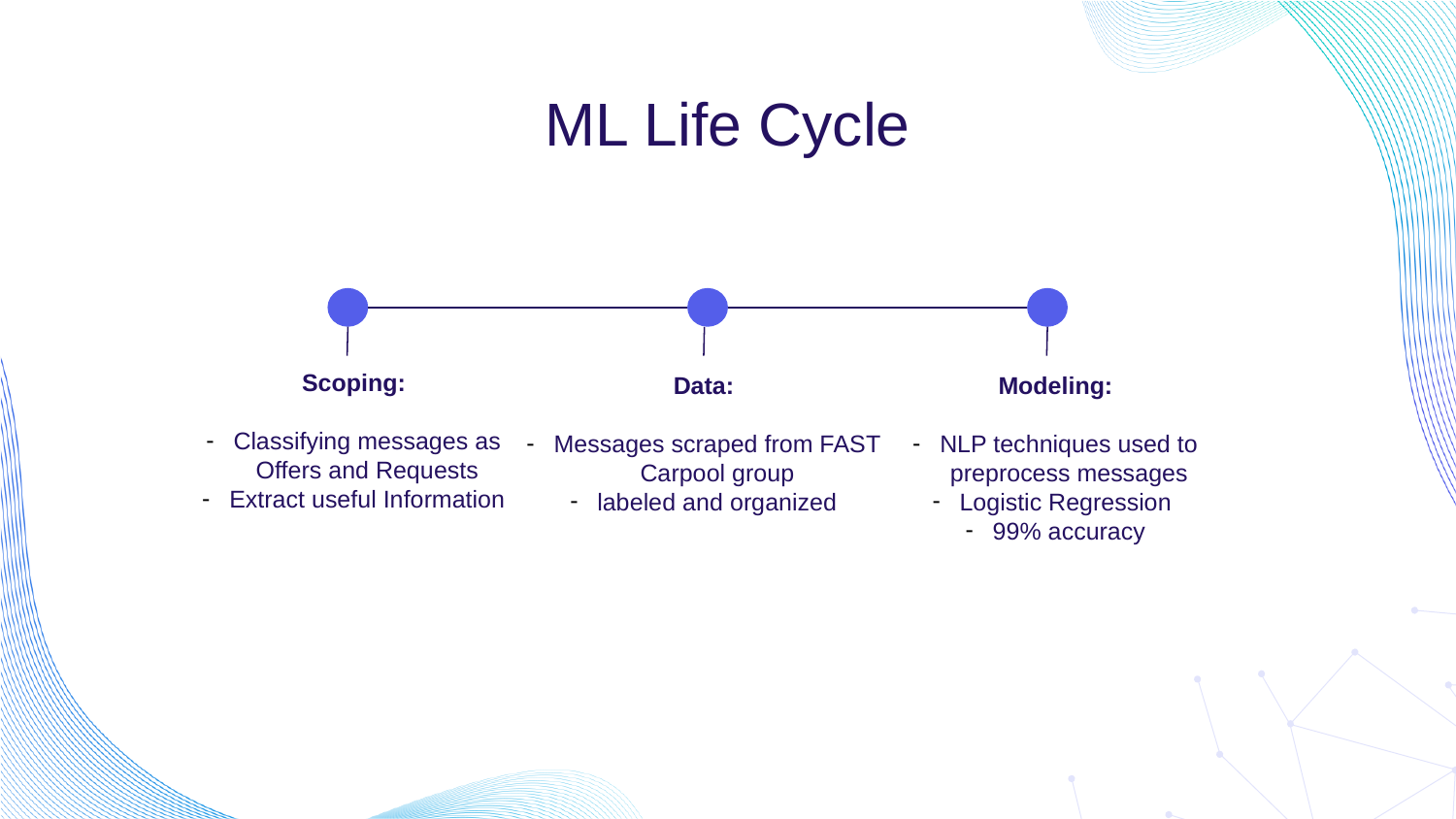

# ML Life Cycle

Scoping:

Classifying messages as Offers and Requests
Extract useful Information
Data:

Messages scraped from FAST Carpool group
labeled and organized
Modeling:

NLP techniques used to preprocess messages
Logistic Regression
99% accuracy